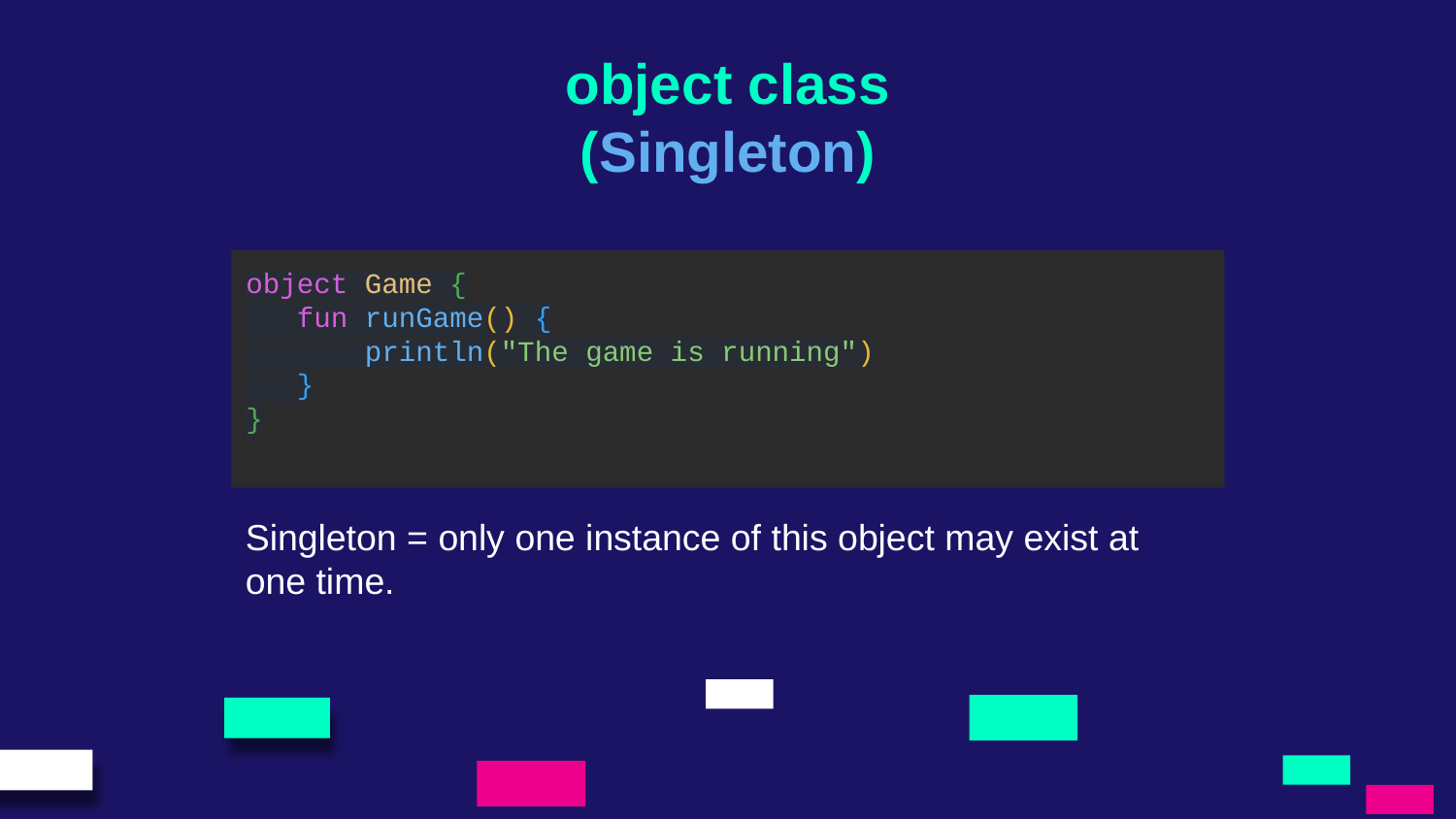

object class
(Singleton)
object Game {
   fun runGame() {
       println("The game is running")
   }
}

Singleton = only one instance of this object may exist at one time.